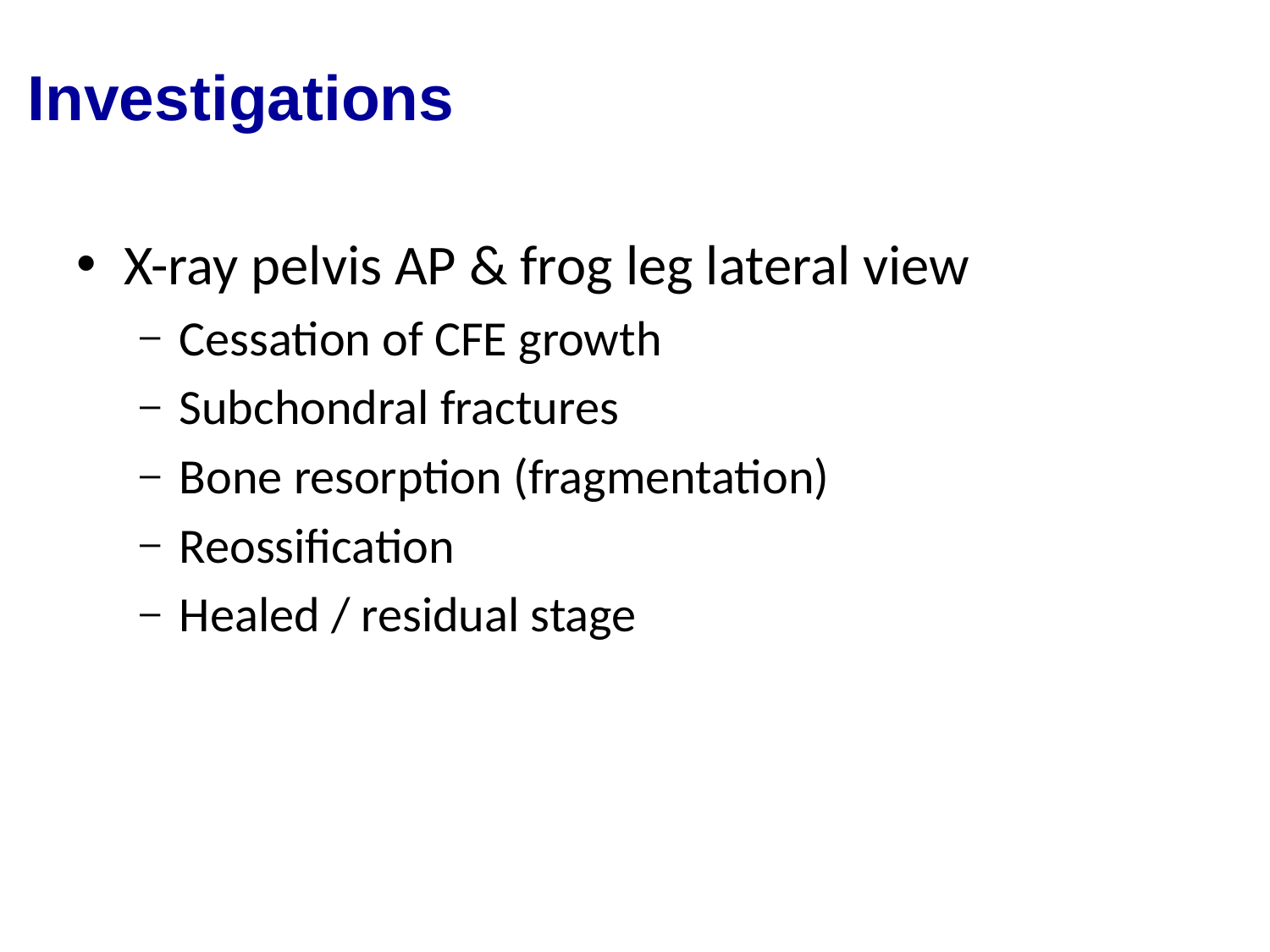

# Investigations
X-ray pelvis AP & frog leg lateral view
Cessation of CFE growth
Subchondral fractures
Bone resorption (fragmentation)
Reossification
Healed / residual stage